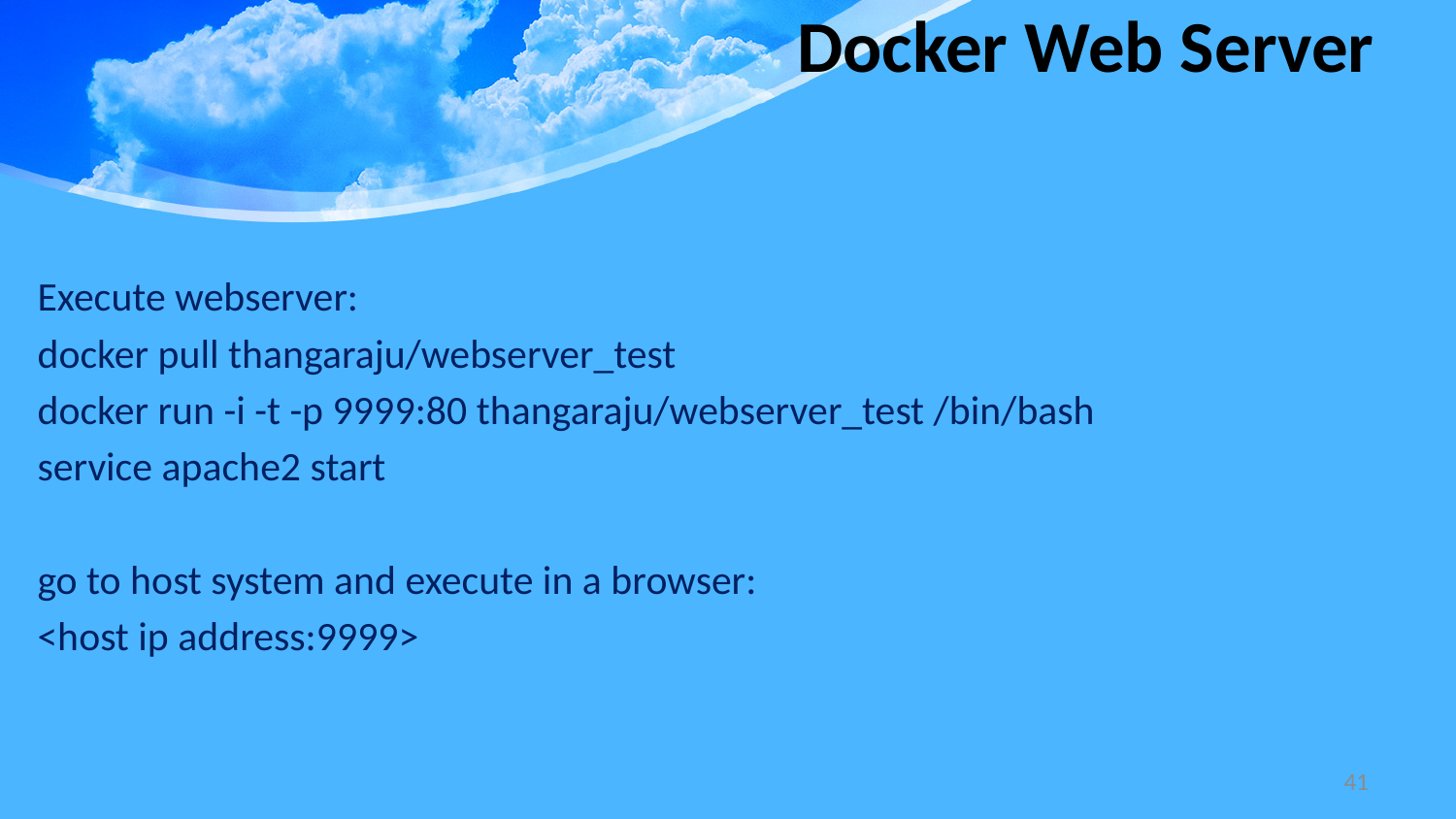

# Docker Web Server
Execute webserver:
docker pull thangaraju/webserver_test
docker run -i -t -p 9999:80 thangaraju/webserver_test /bin/bash
service apache2 start

go to host system and execute in a browser:
<host ip address:9999>

41